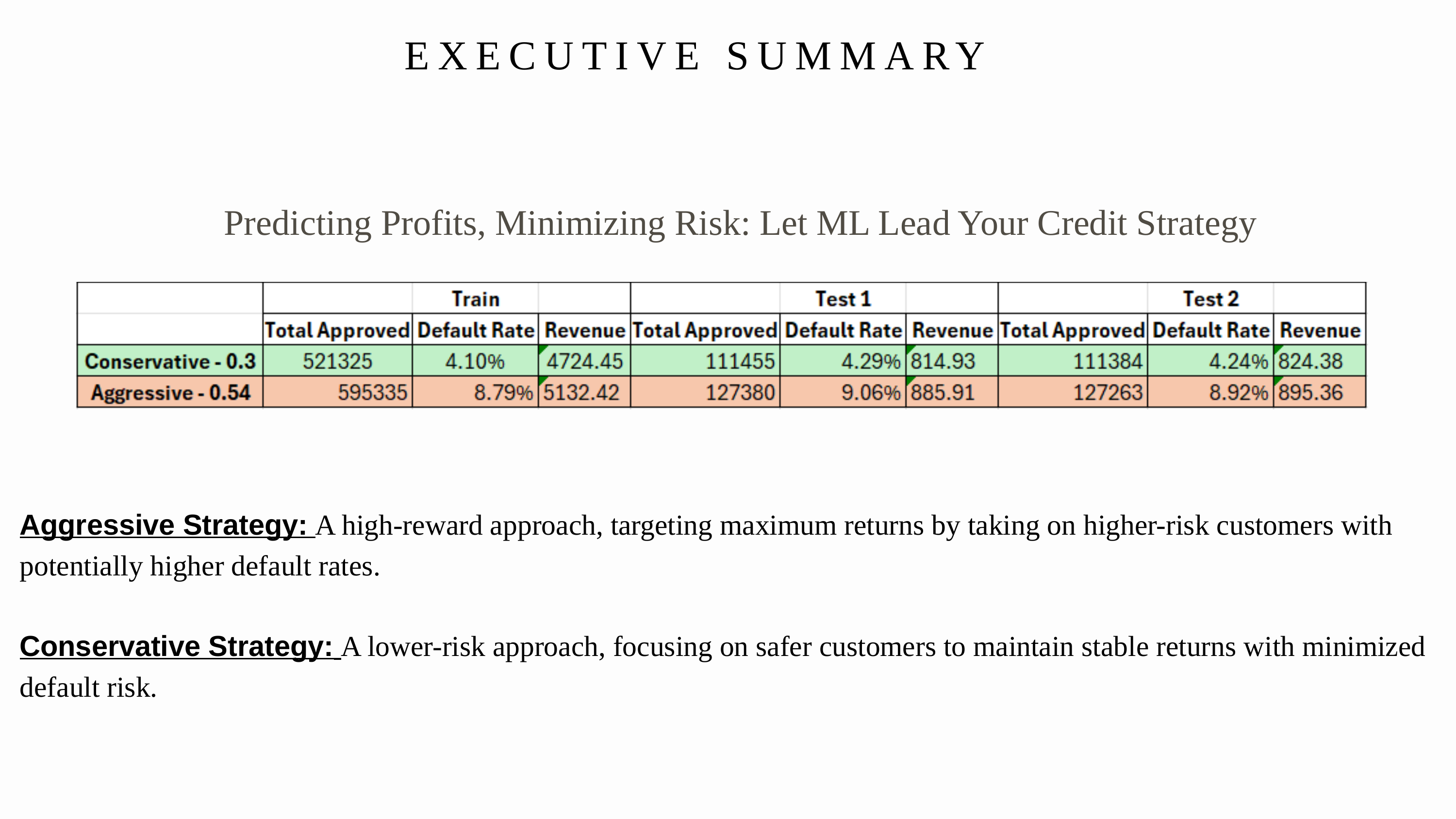

EXECUTIVE SUMMARY
Predicting Profits, Minimizing Risk: Let ML Lead Your Credit Strategy

Aggressive Strategy: A high-reward approach, targeting maximum returns by taking on higher-risk customers with potentially higher default rates.

Conservative Strategy: A lower-risk approach, focusing on safer customers to maintain stable returns with minimized default risk.